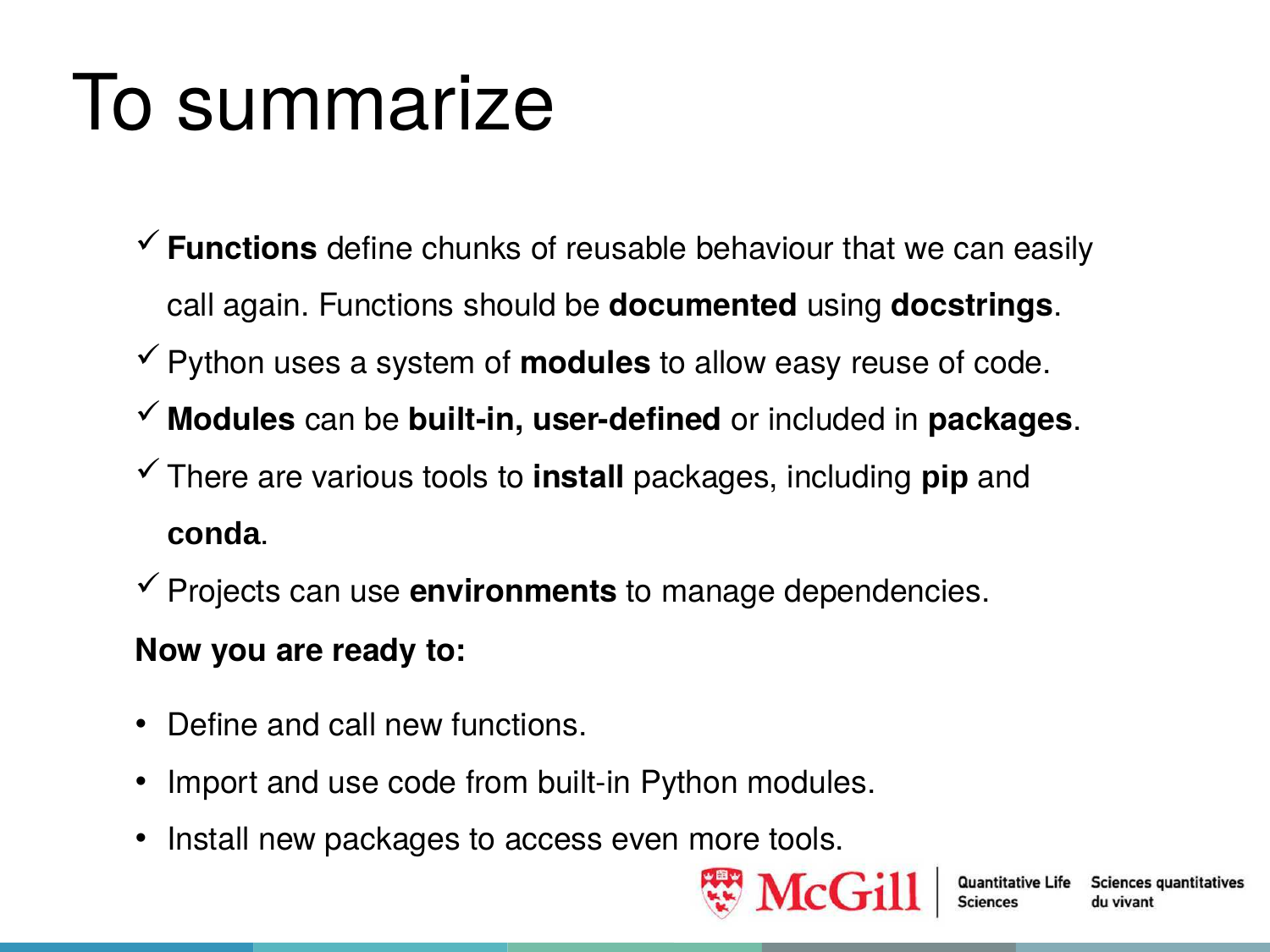

# To summarize
Functions define chunks of reusable behaviour that we can easily call again. Functions should be documented using docstrings.
Python uses a system of modules to allow easy reuse of code.
Modules can be built-in, user-defined or included in packages.
There are various tools to install packages, including pip and conda.
Projects can use environments to manage dependencies.
Now you are ready to:
Define and call new functions.
Import and use code from built-in Python modules.
Install new packages to access even more tools.